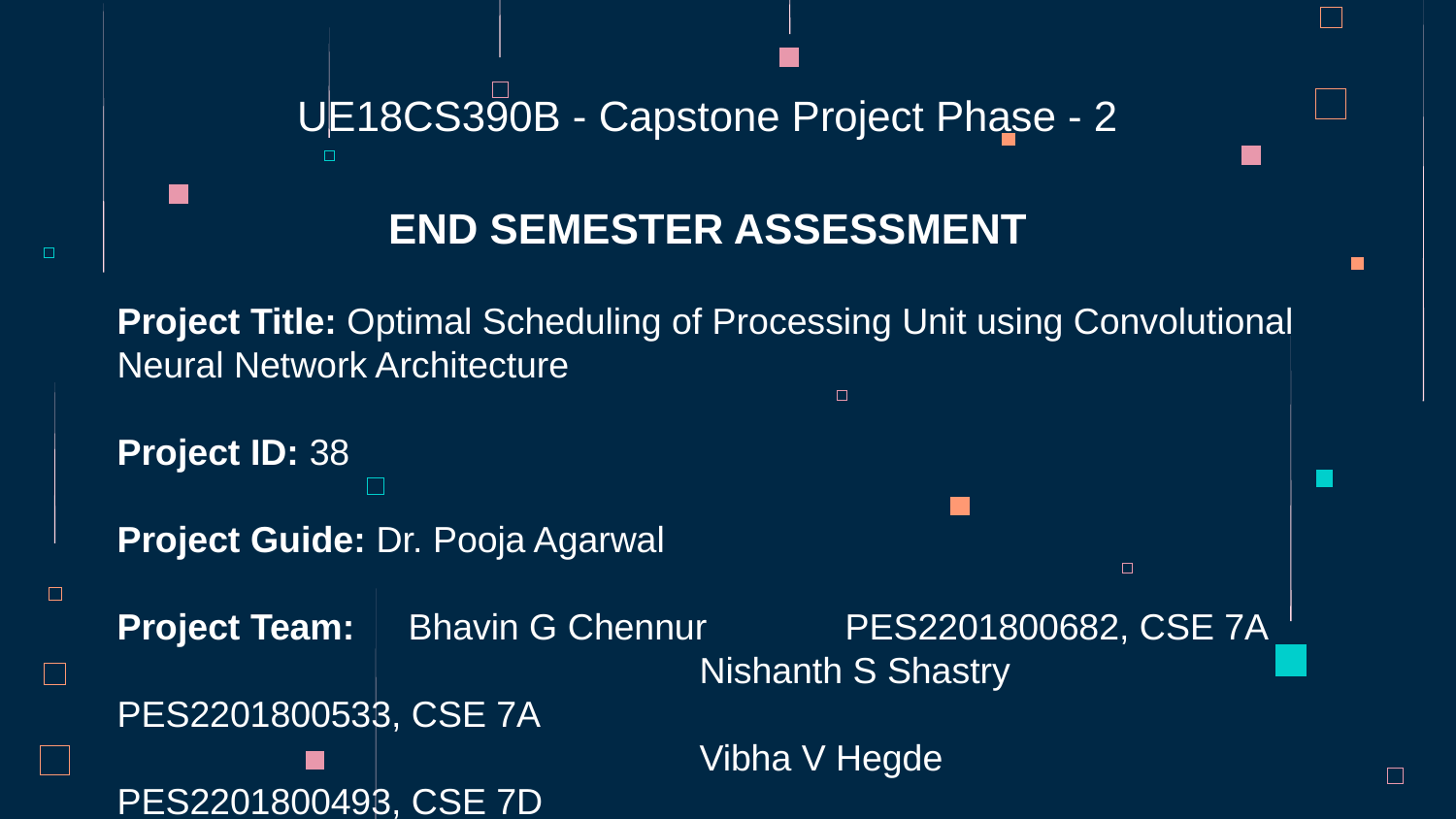

# UE18CS390B - Capstone Project Phase - 2

END SEMESTER ASSESSMENT
Project Title: Optimal Scheduling of Processing Unit using Convolutional Neural Network Architecture

Project ID: 38

Project Guide: Dr. Pooja Agarwal

Project Team: 	Bhavin G Chennur	PES2201800682, CSE 7A
			   	Nishanth S Shastry	PES2201800533, CSE 7A
				Vibha V Hegde		PES2201800493, CSE 7D
				S Monish			PES2201800380, CSE 7A